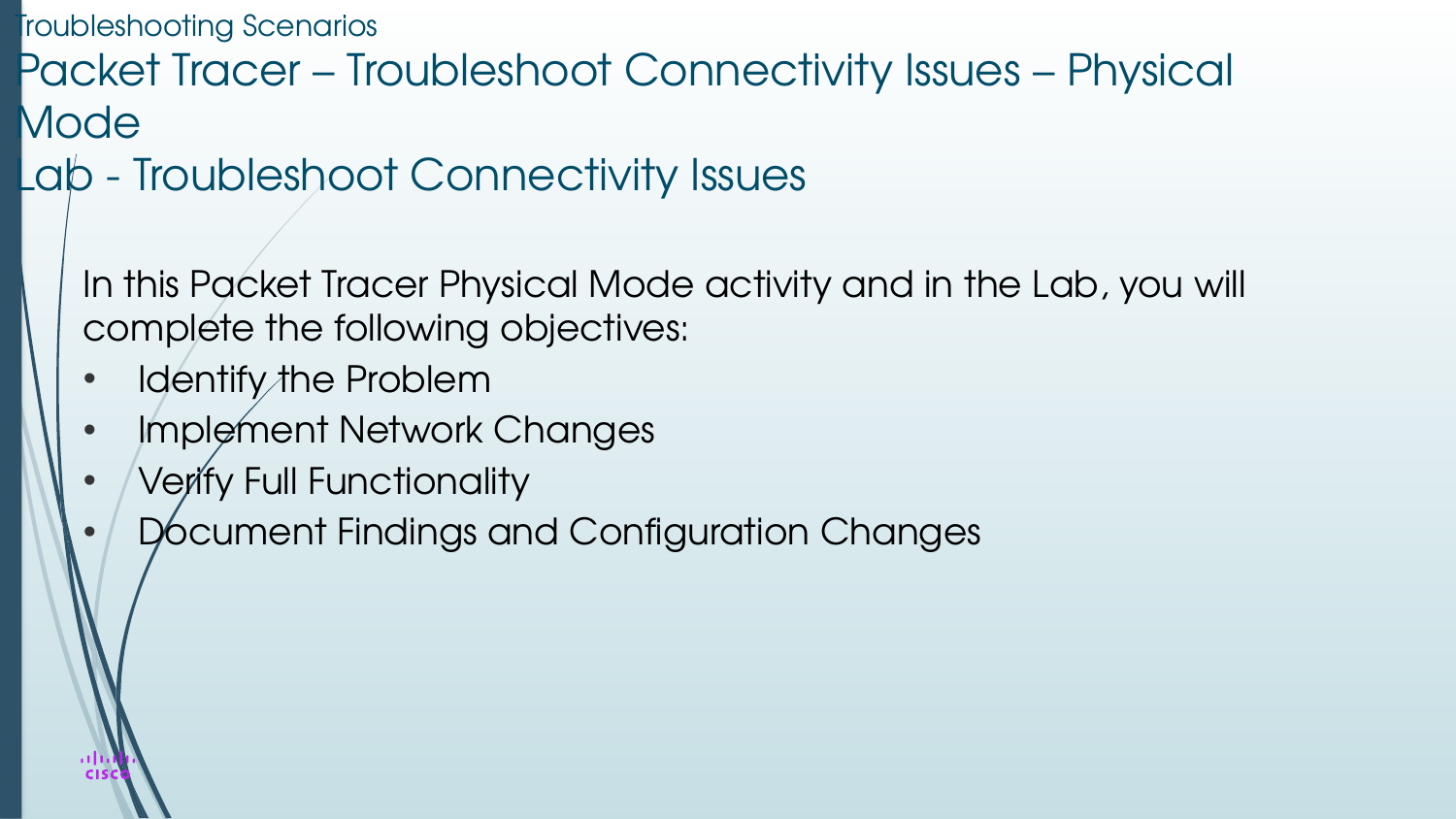

# Troubleshooting Scenarios Packet Tracer – Troubleshoot Connectivity Issues – Physical Mode Lab - Troubleshoot Connectivity Issues
In this Packet Tracer Physical Mode activity and in the Lab, you will complete the following objectives:
Identify the Problem
Implement Network Changes
Verify Full Functionality
Document Findings and Configuration Changes